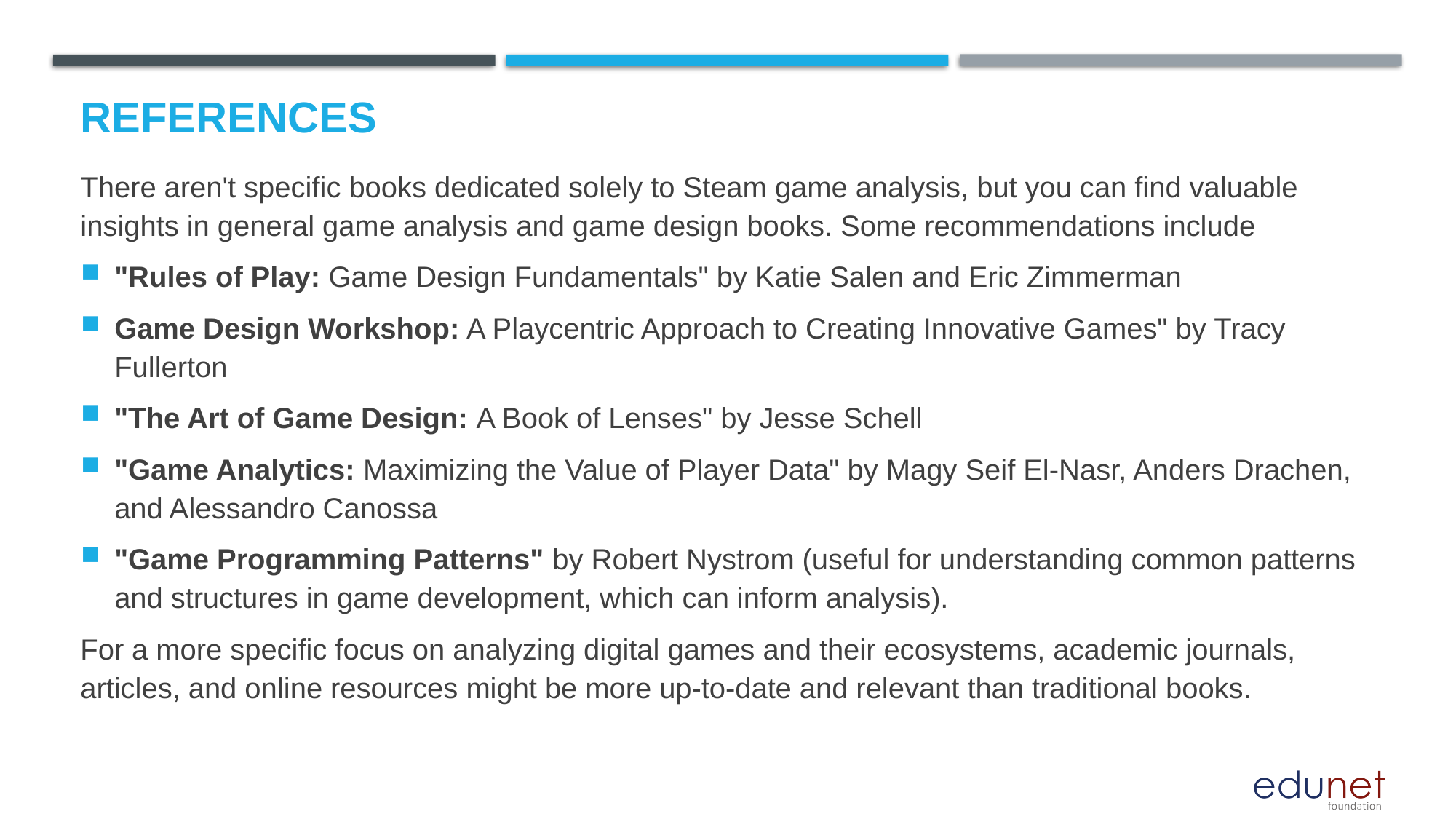

# References
There aren't specific books dedicated solely to Steam game analysis, but you can find valuable insights in general game analysis and game design books. Some recommendations include
"Rules of Play: Game Design Fundamentals" by Katie Salen and Eric Zimmerman
Game Design Workshop: A Playcentric Approach to Creating Innovative Games" by Tracy Fullerton
"The Art of Game Design: A Book of Lenses" by Jesse Schell
"Game Analytics: Maximizing the Value of Player Data" by Magy Seif El-Nasr, Anders Drachen, and Alessandro Canossa
"Game Programming Patterns" by Robert Nystrom (useful for understanding common patterns and structures in game development, which can inform analysis).
For a more specific focus on analyzing digital games and their ecosystems, academic journals, articles, and online resources might be more up-to-date and relevant than traditional books.